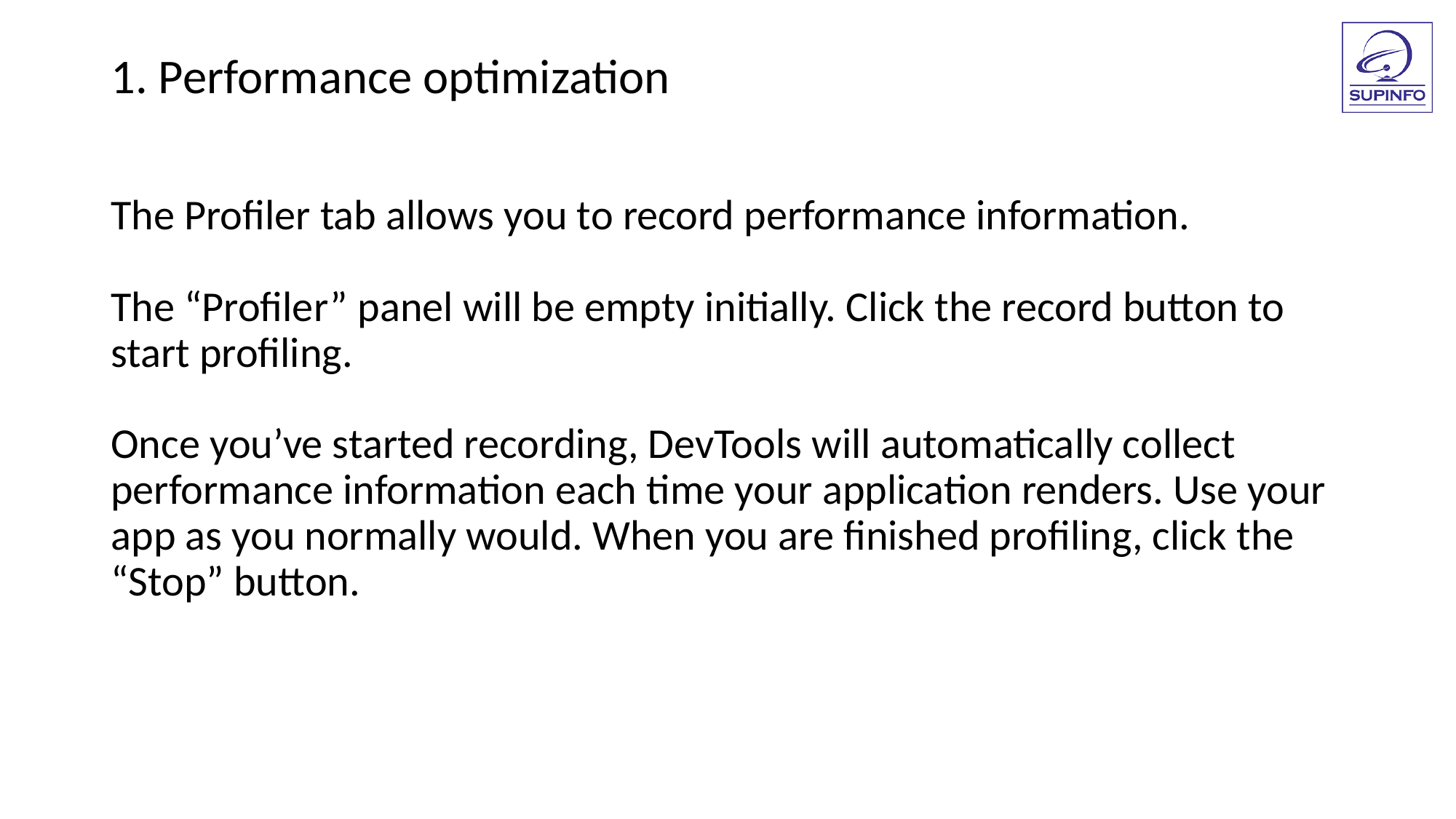

1. Performance optimization
The Profiler tab allows you to record performance information.

The “Profiler” panel will be empty initially. Click the record button to start profiling.

Once you’ve started recording, DevTools will automatically collect performance information each time your application renders. Use your app as you normally would. When you are finished profiling, click the “Stop” button.